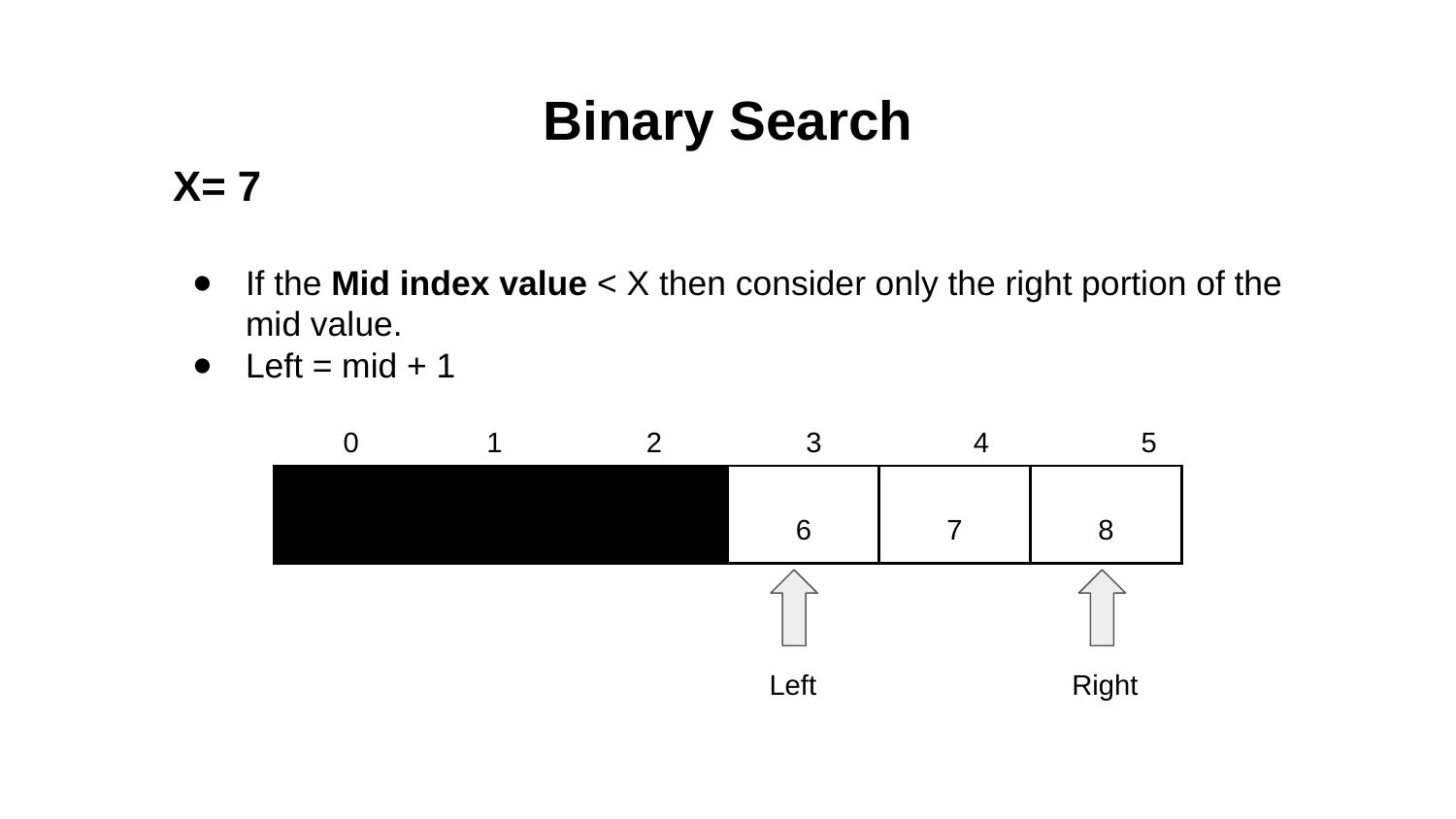

# Binary Search

X= 7

If the Mid index value < X then consider only the right portion of the mid value.
Left = mid + 1

     0                1                  2                  3                   4                   5
| 3 | 4 | 5 | 6 | 7 | 8 |
| --- | --- | --- | --- | --- | --- |

Left
Right